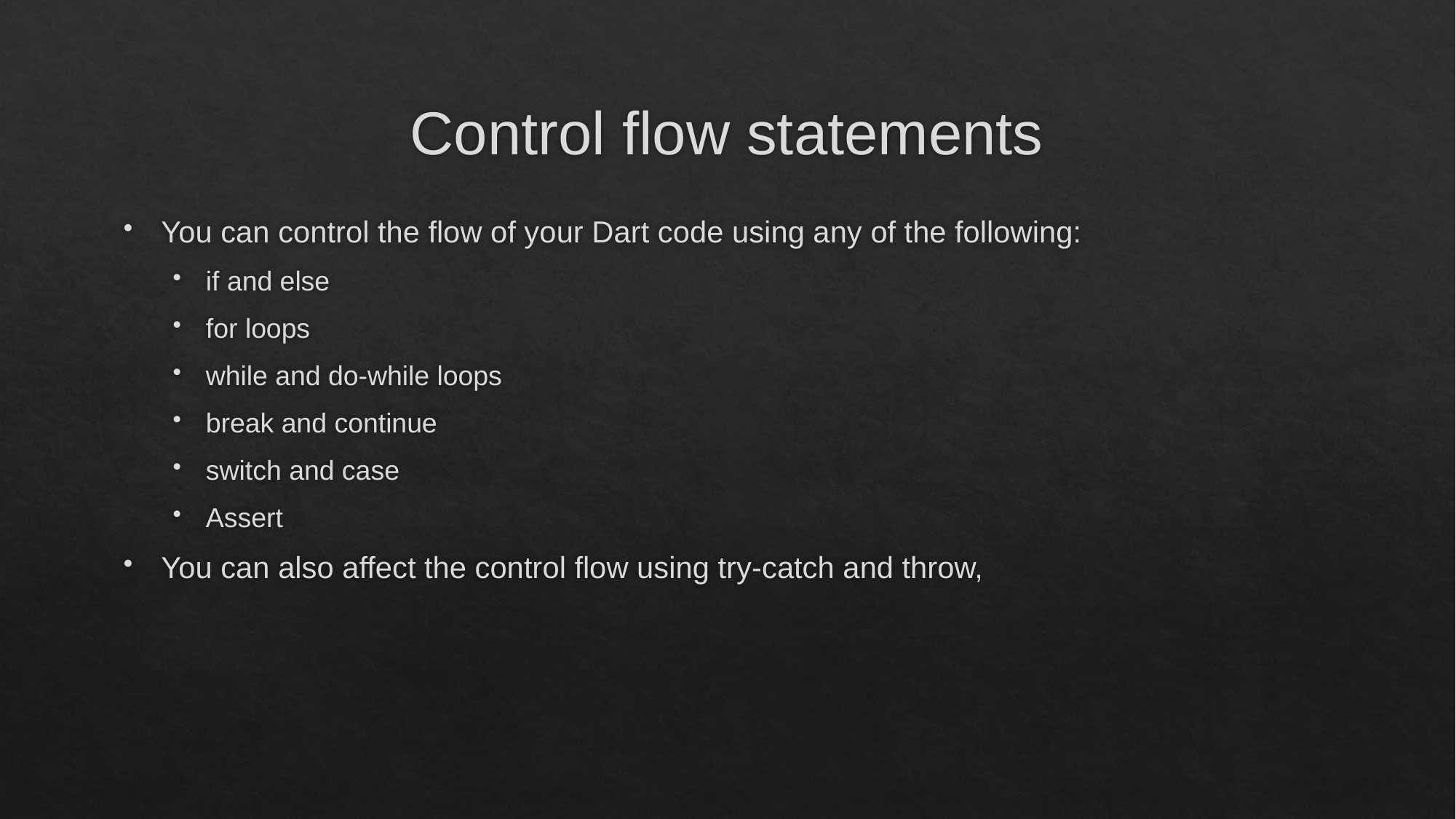

# Control flow statements
You can control the flow of your Dart code using any of the following:
if and else
for loops
while and do-while loops
break and continue
switch and case
Assert
You can also affect the control flow using try-catch and throw,